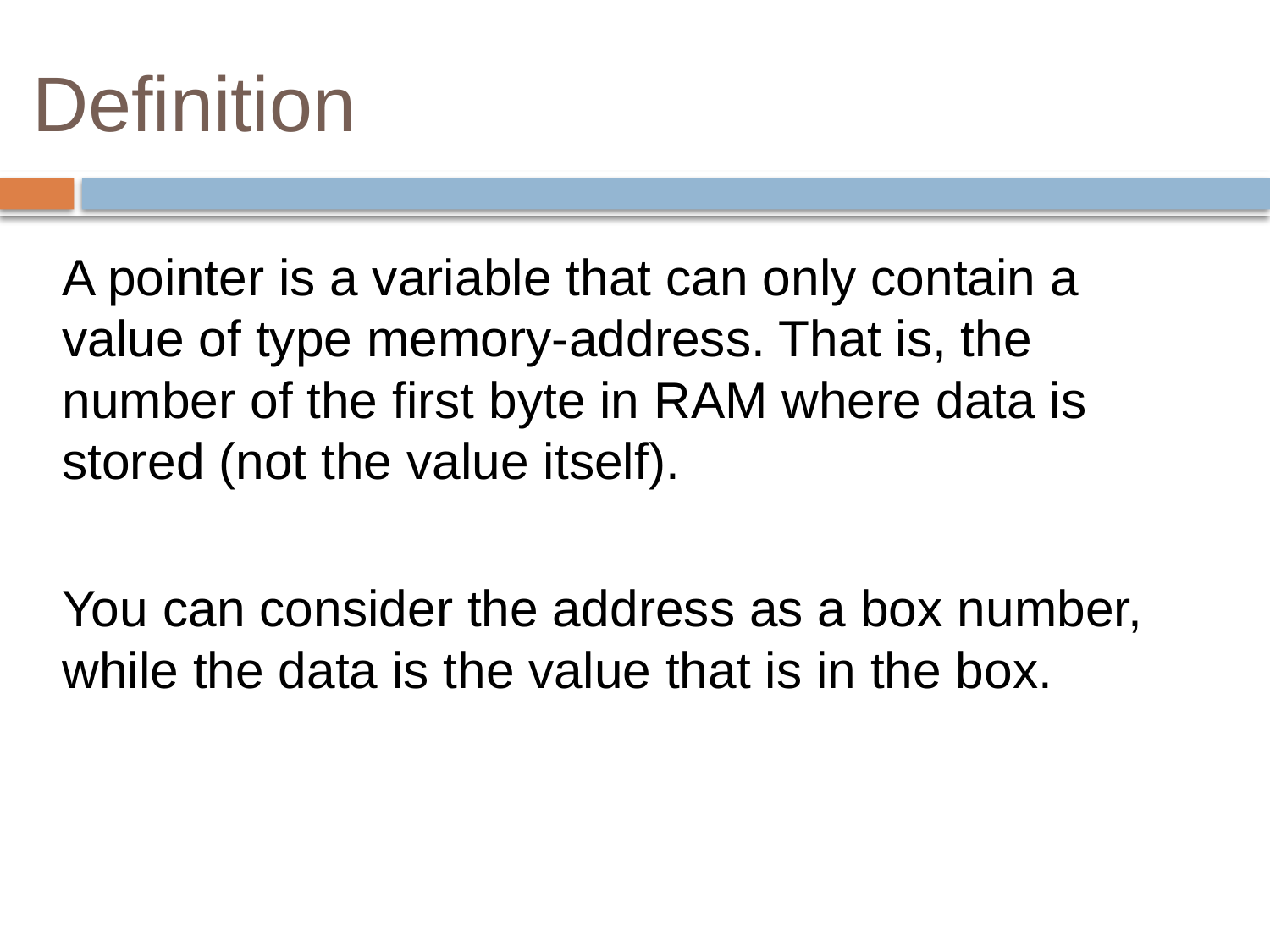

# Definition
A pointer is a variable that can only contain a value of type memory-address. That is, the number of the first byte in RAM where data is stored (not the value itself).

You can consider the address as a box number, while the data is the value that is in the box.